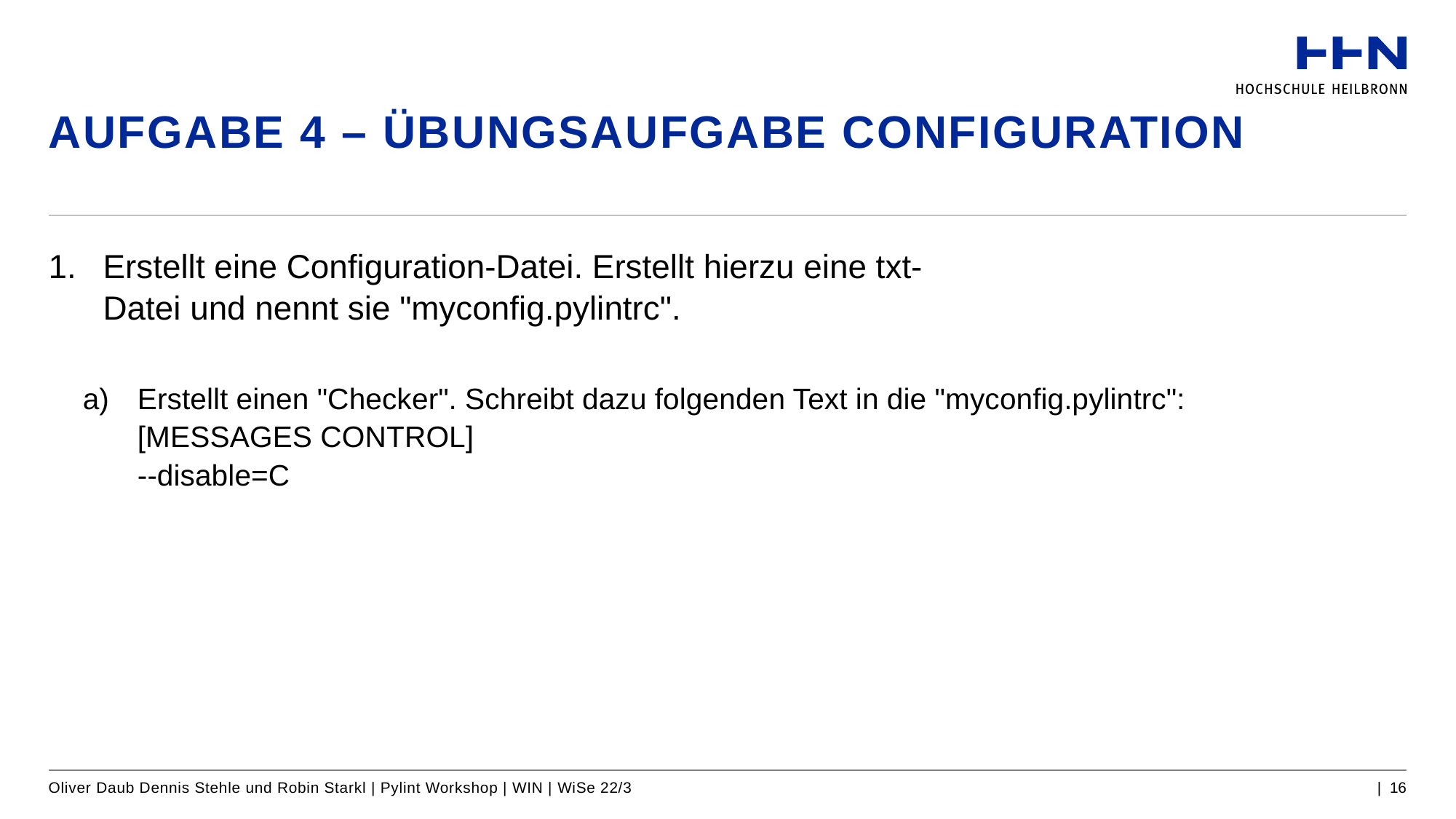

# Aufgabe 4 – Übungsaufgabe Configuration
Erstellt eine Configuration-Datei. Erstellt hierzu eine txt-Datei und nennt sie "myconfig.pylintrc".
Erstellt einen "Checker". Schreibt dazu folgenden Text in die "myconfig.pylintrc":
[MESSAGES CONTROL]
--disable=C

Oliver Daub Dennis Stehle und Robin Starkl | Pylint Workshop | WIN | WiSe 22/3
|  16